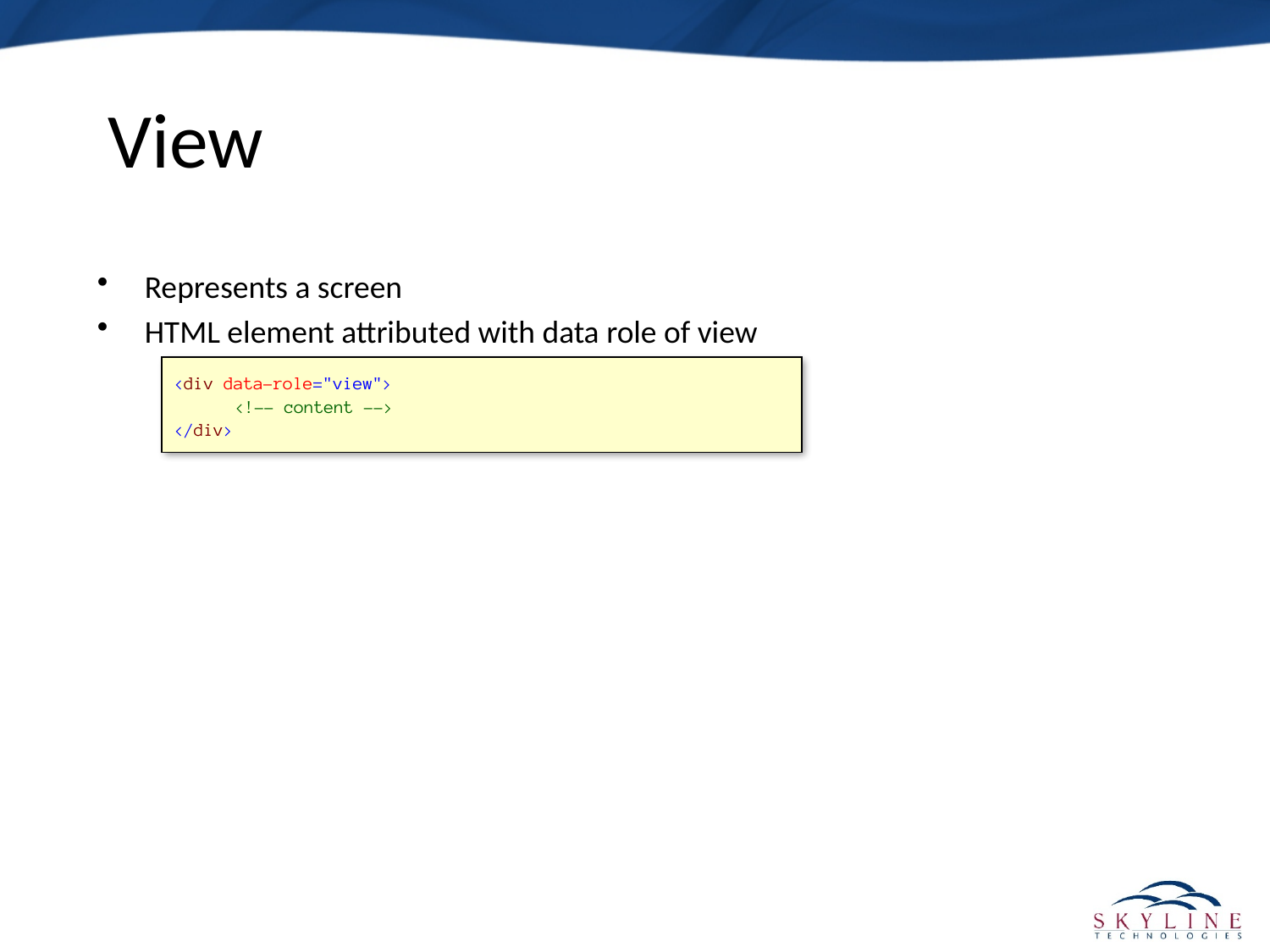

# View
Represents a screen
HTML element attributed with data role of view

<div data-role="view">
	<!-- content -->
</div>